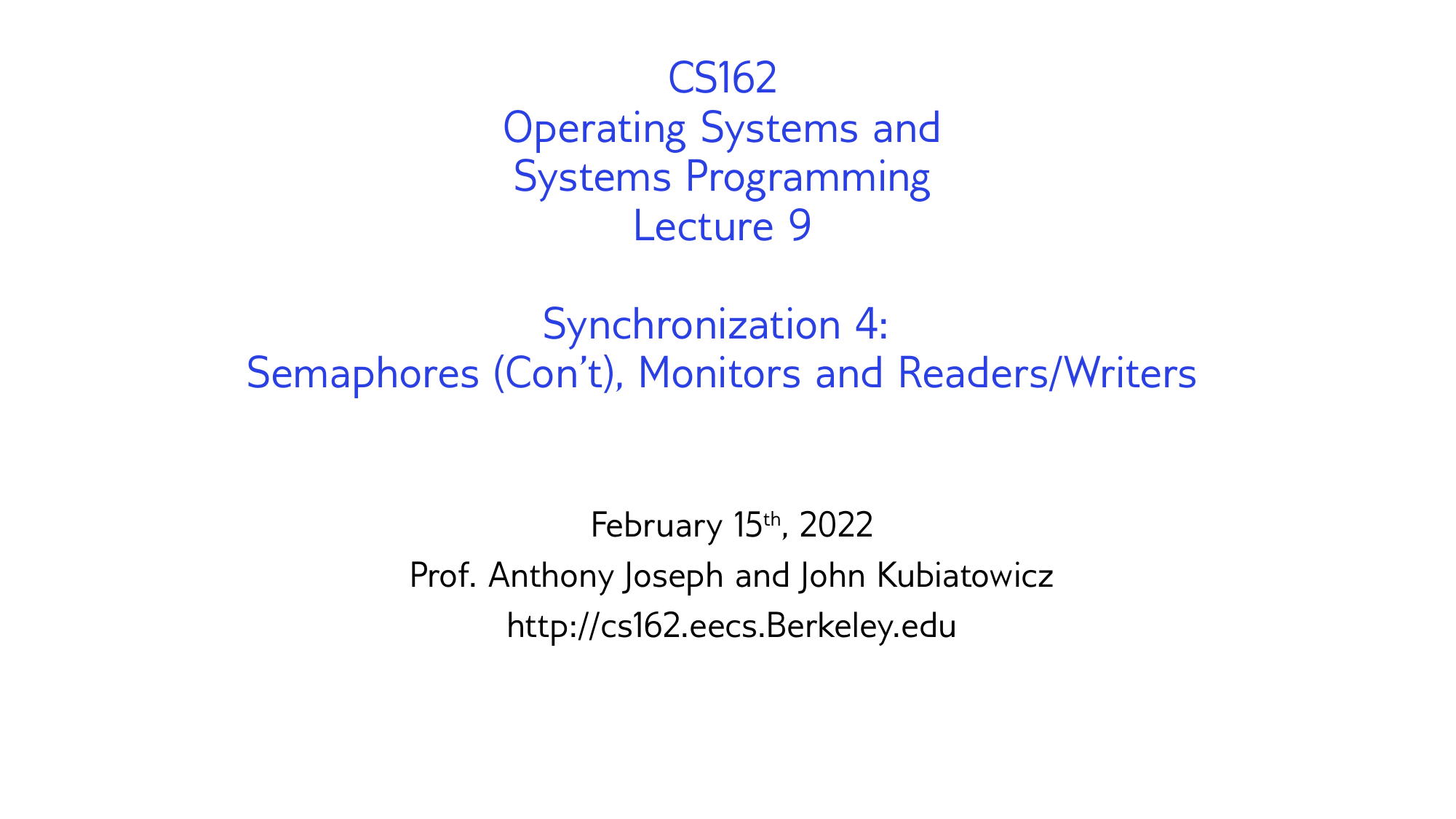

# CS162 Operating Systems and Systems Programming Lecture 9 Synchronization 4: Semaphores (Con’t), Monitors and Readers/Writers
February 15th, 2022
Prof. Anthony Joseph and John Kubiatowicz
http://cs162.eecs.Berkeley.edu